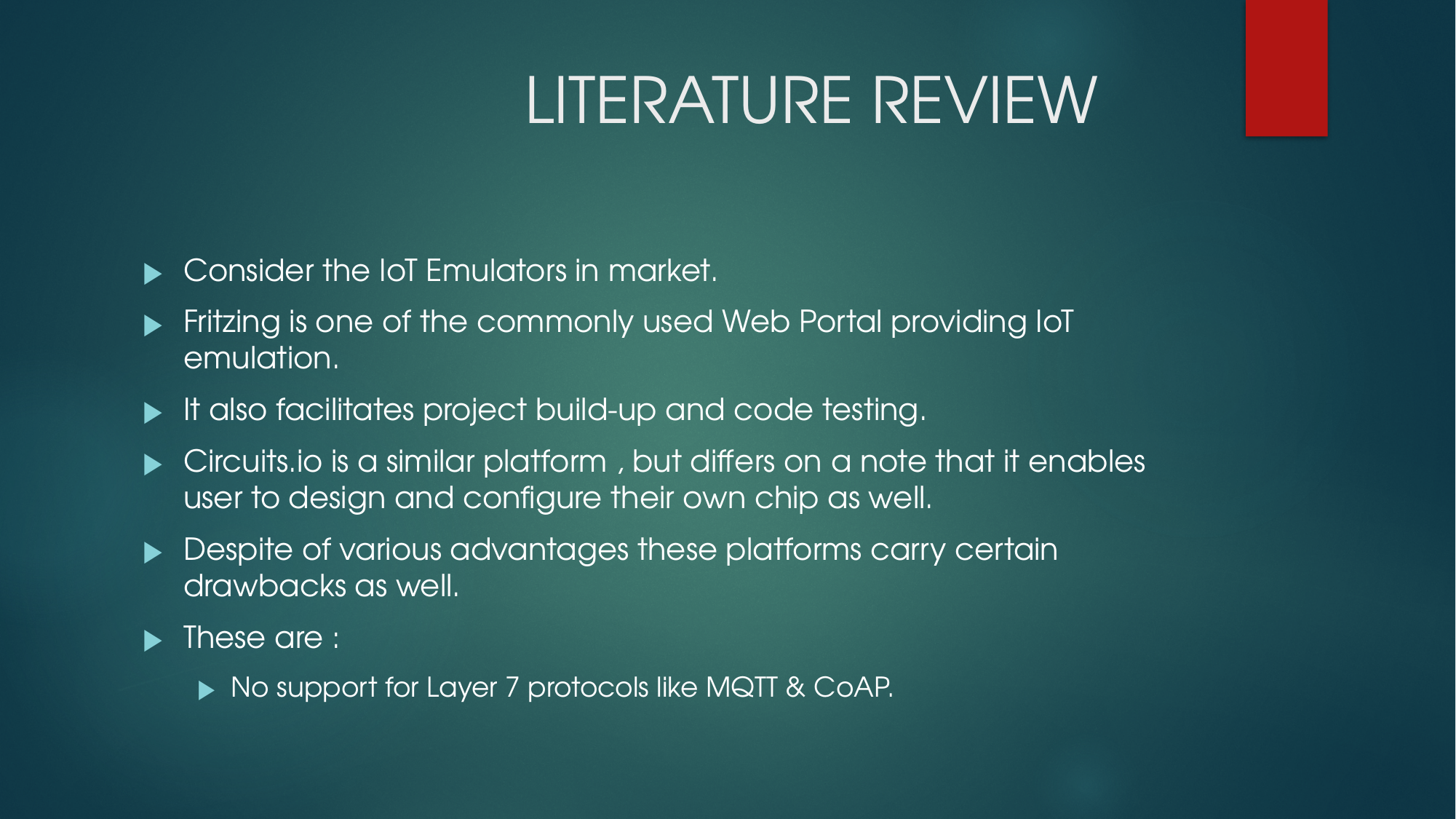

# LITERATURE REVIEW
Consider the IoT Emulators in market.
Fritzing is one of the commonly used Web Portal providing IoT emulation.
It also facilitates project build-up and code testing.
Circuits.io is a similar platform , but differs on a note that it enables user to design and configure their own chip as well.
Despite of various advantages these platforms carry certain drawbacks as well.
These are :
No support for Layer 7 protocols like MQTT & CoAP.